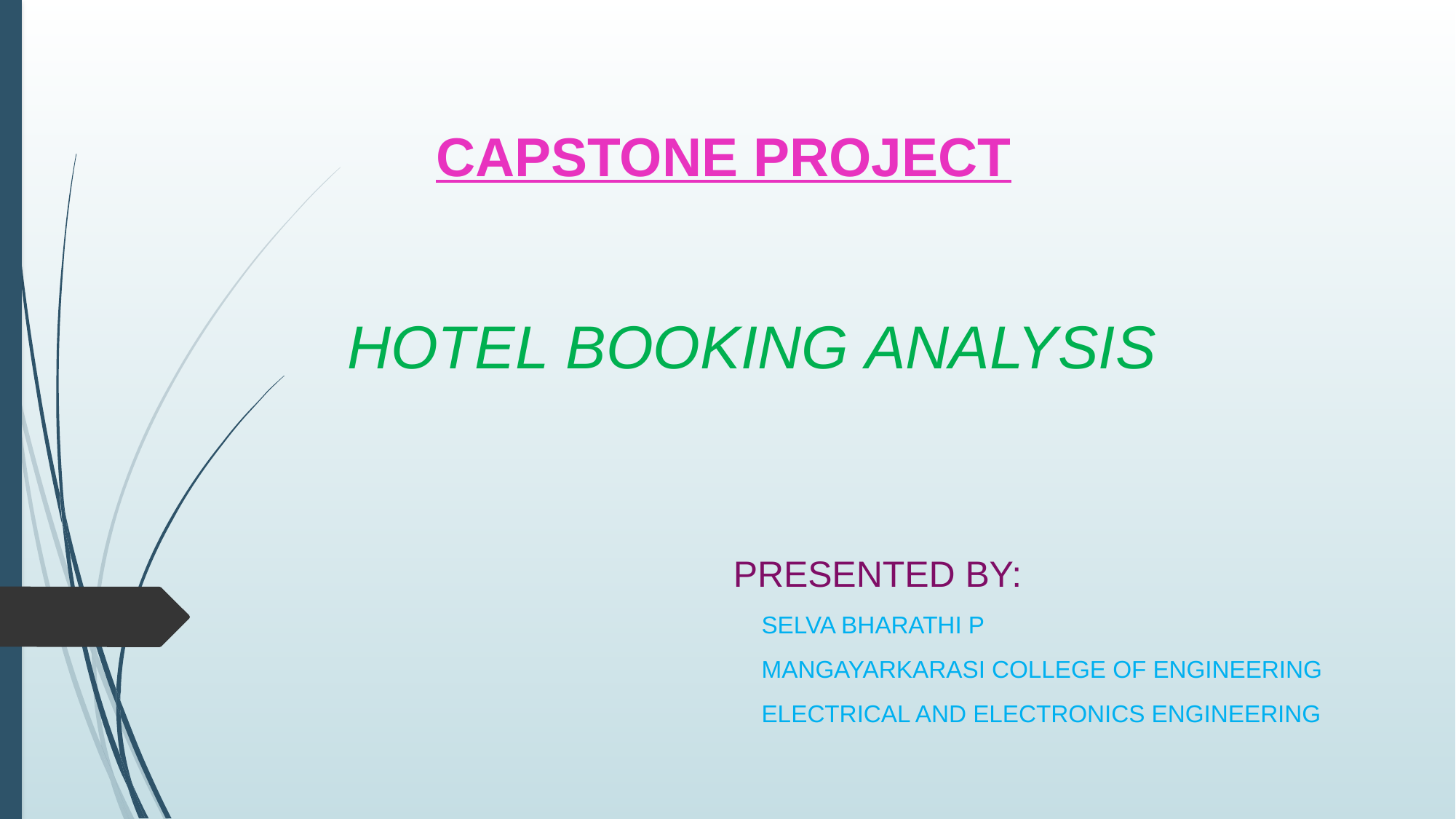

# CAPSTONE PROJECT
         HOTEL BOOKING ANALYSIS
      PRESENTED BY:
           SELVA BHARATHI P
           MANGAYARKARASI COLLEGE OF ENGINEERING
           ELECTRICAL AND ELECTRONICS ENGINEERING